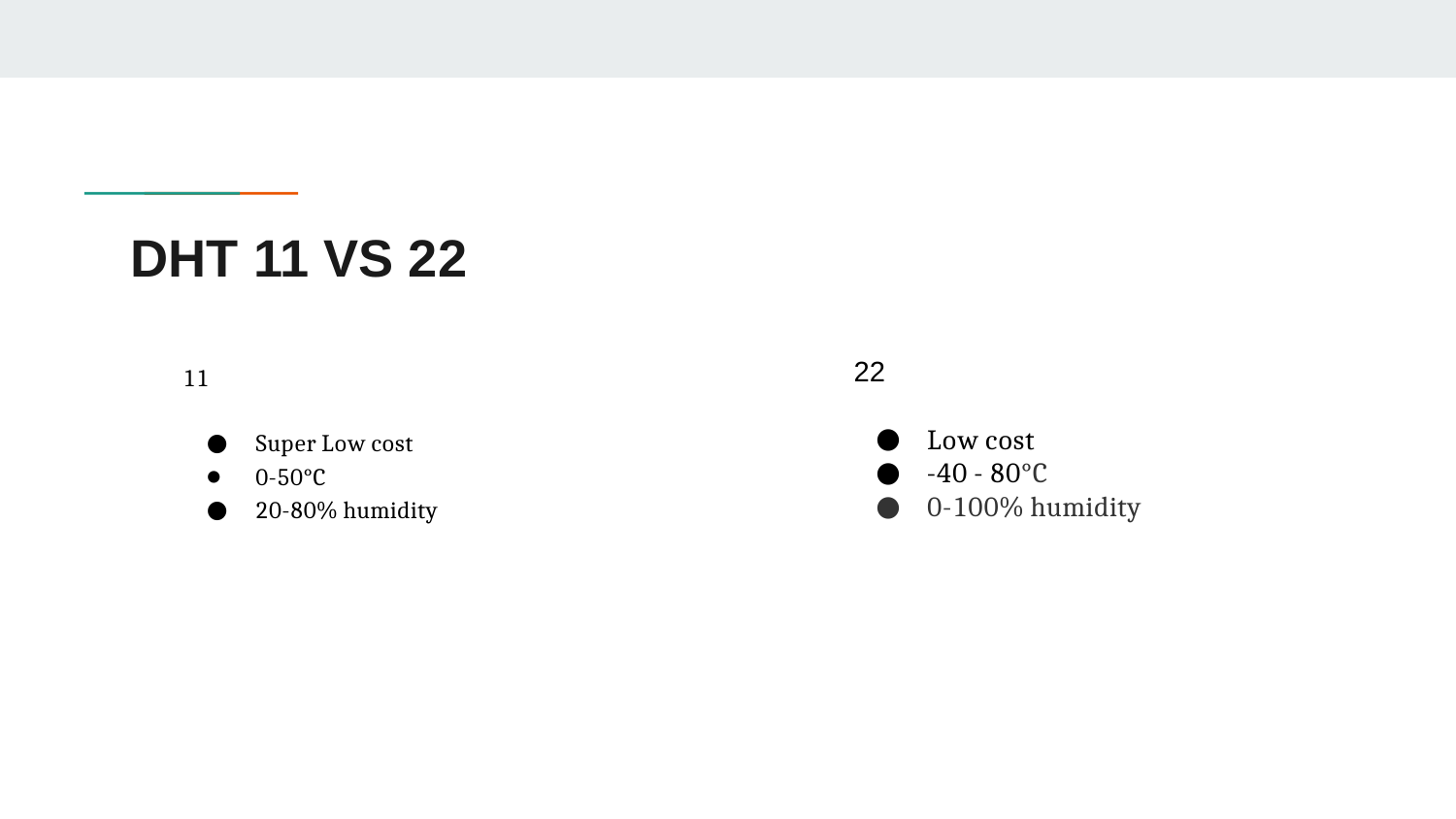

# DHT 11 VS 22
22

Low cost
-40 - 80°C
0-100% humidity

11
Super Low cost
0-50°C
20-80% humidity